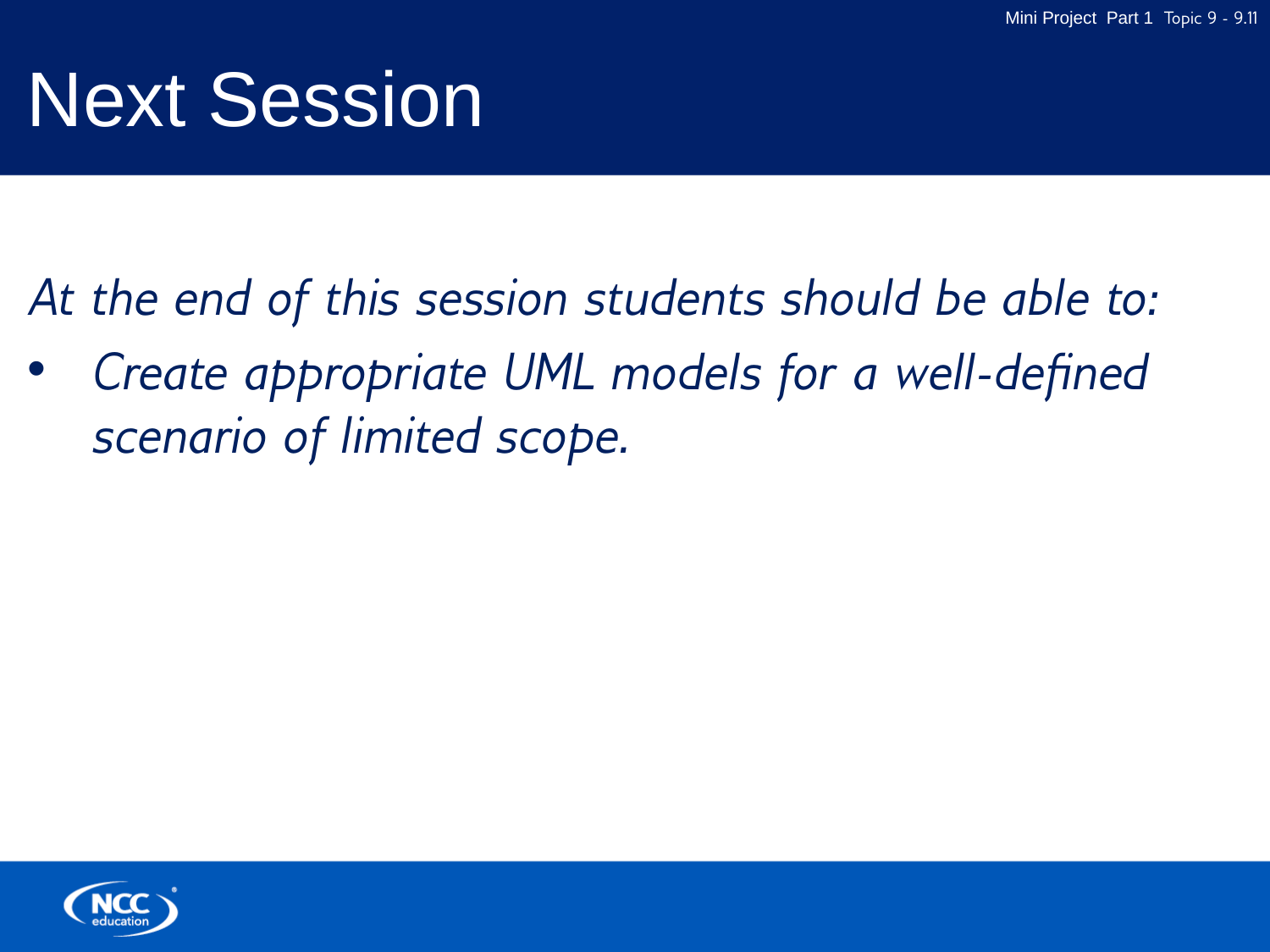

# Next Session
At the end of this session students should be able to:
Create appropriate UML models for a well-defined scenario of limited scope.